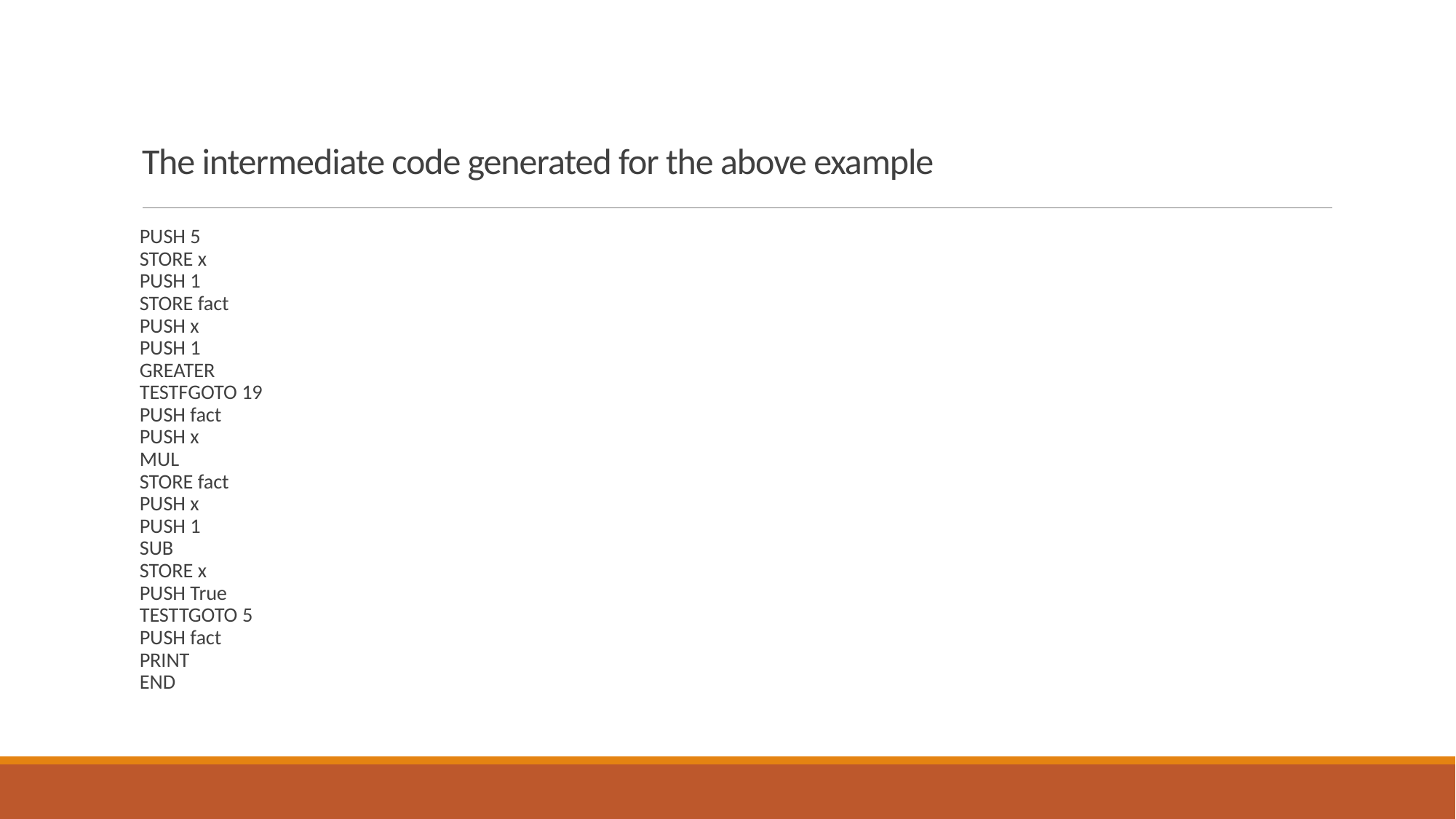

# The intermediate code generated for the above example
PUSH 5
STORE x
PUSH 1
STORE fact
PUSH x
PUSH 1
GREATER
TESTFGOTO 19
PUSH fact
PUSH x
MUL
STORE fact
PUSH x
PUSH 1
SUB
STORE x
PUSH True
TESTTGOTO 5
PUSH fact
PRINT
END